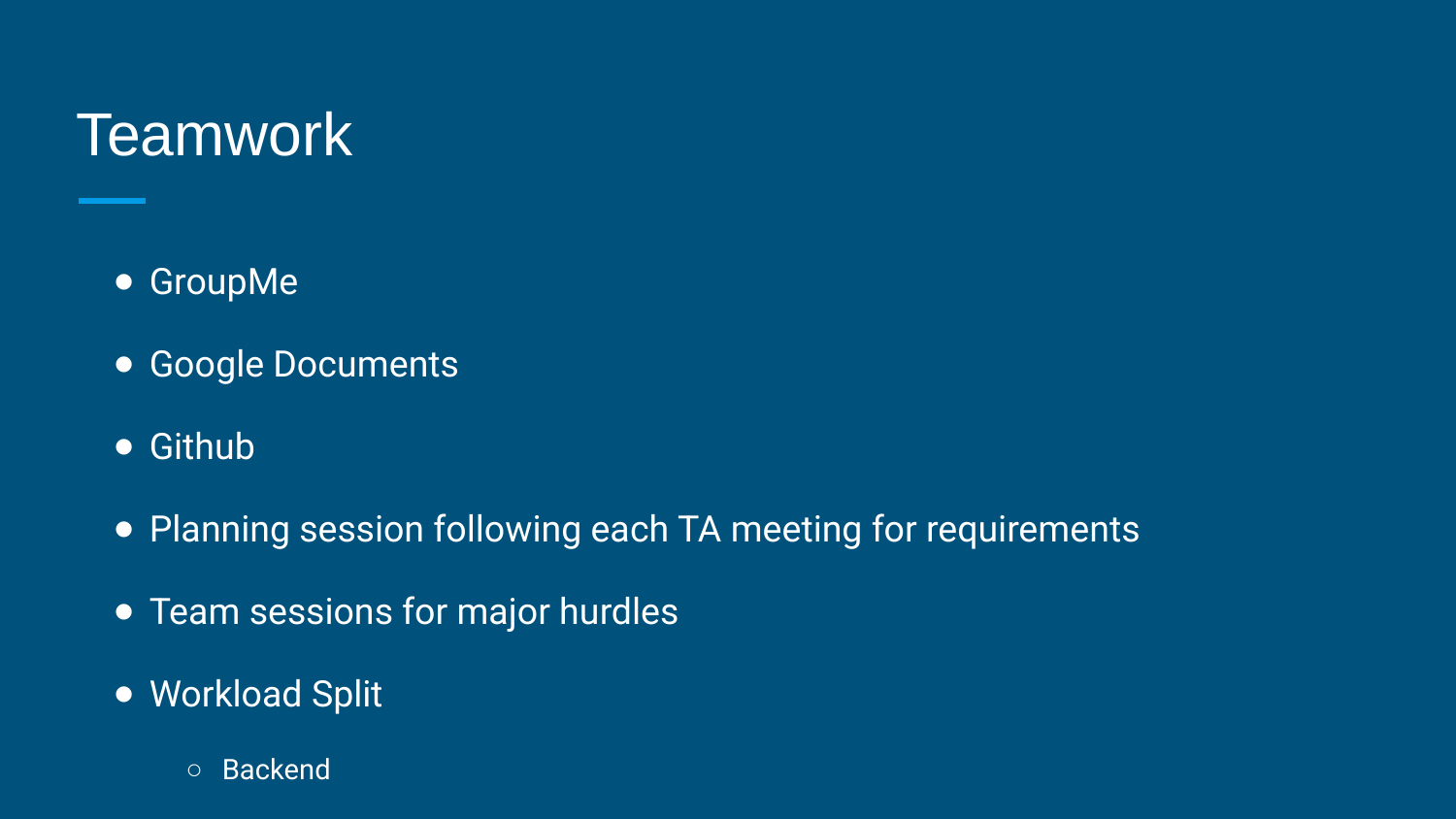

# Teamwork
GroupMe
Google Documents
Github
Planning session following each TA meeting for requirements
Team sessions for major hurdles
Workload Split
Backend
Frontend